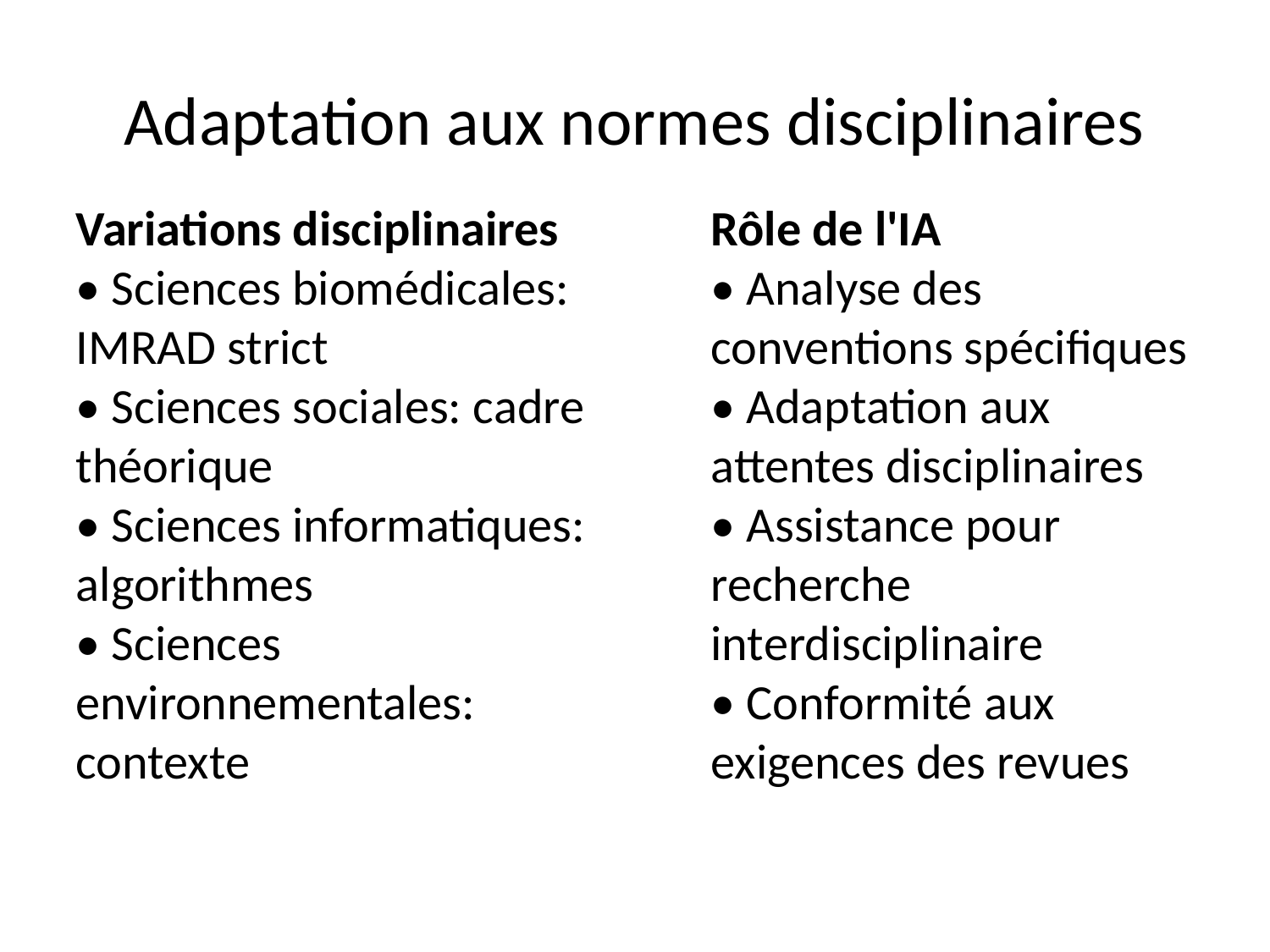

# Adaptation aux normes disciplinaires
Variations disciplinaires
• Sciences biomédicales: IMRAD strict
• Sciences sociales: cadre théorique
• Sciences informatiques: algorithmes
• Sciences environnementales: contexte
Rôle de l'IA
• Analyse des conventions spécifiques
• Adaptation aux attentes disciplinaires
• Assistance pour recherche interdisciplinaire
• Conformité aux exigences des revues